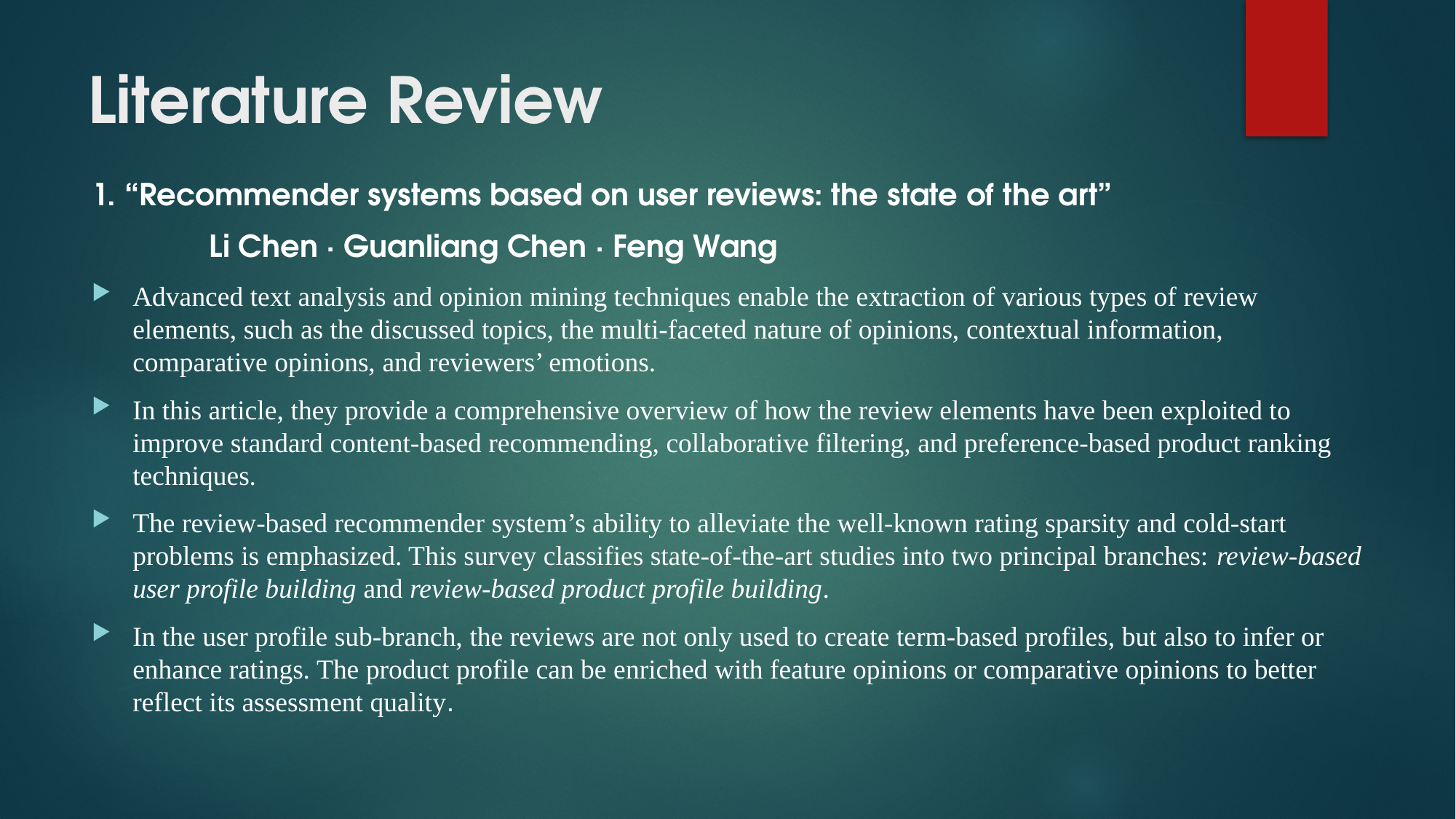

# Literature Review
1. “Recommender systems based on user reviews: the state of the art”
	 Li Chen · Guanliang Chen · Feng Wang
Advanced text analysis and opinion mining techniques enable the extraction of various types of review elements, such as the discussed topics, the multi-faceted nature of opinions, contextual information, comparative opinions, and reviewers’ emotions.
In this article, they provide a comprehensive overview of how the review elements have been exploited to improve standard content-based recommending, collaborative filtering, and preference-based product ranking techniques.
The review-based recommender system’s ability to alleviate the well-known rating sparsity and cold-start problems is emphasized. This survey classifies state-of-the-art studies into two principal branches: review-based user profile building and review-based product profile building.
In the user profile sub-branch, the reviews are not only used to create term-based profiles, but also to infer or enhance ratings. The product profile can be enriched with feature opinions or comparative opinions to better reflect its assessment quality.